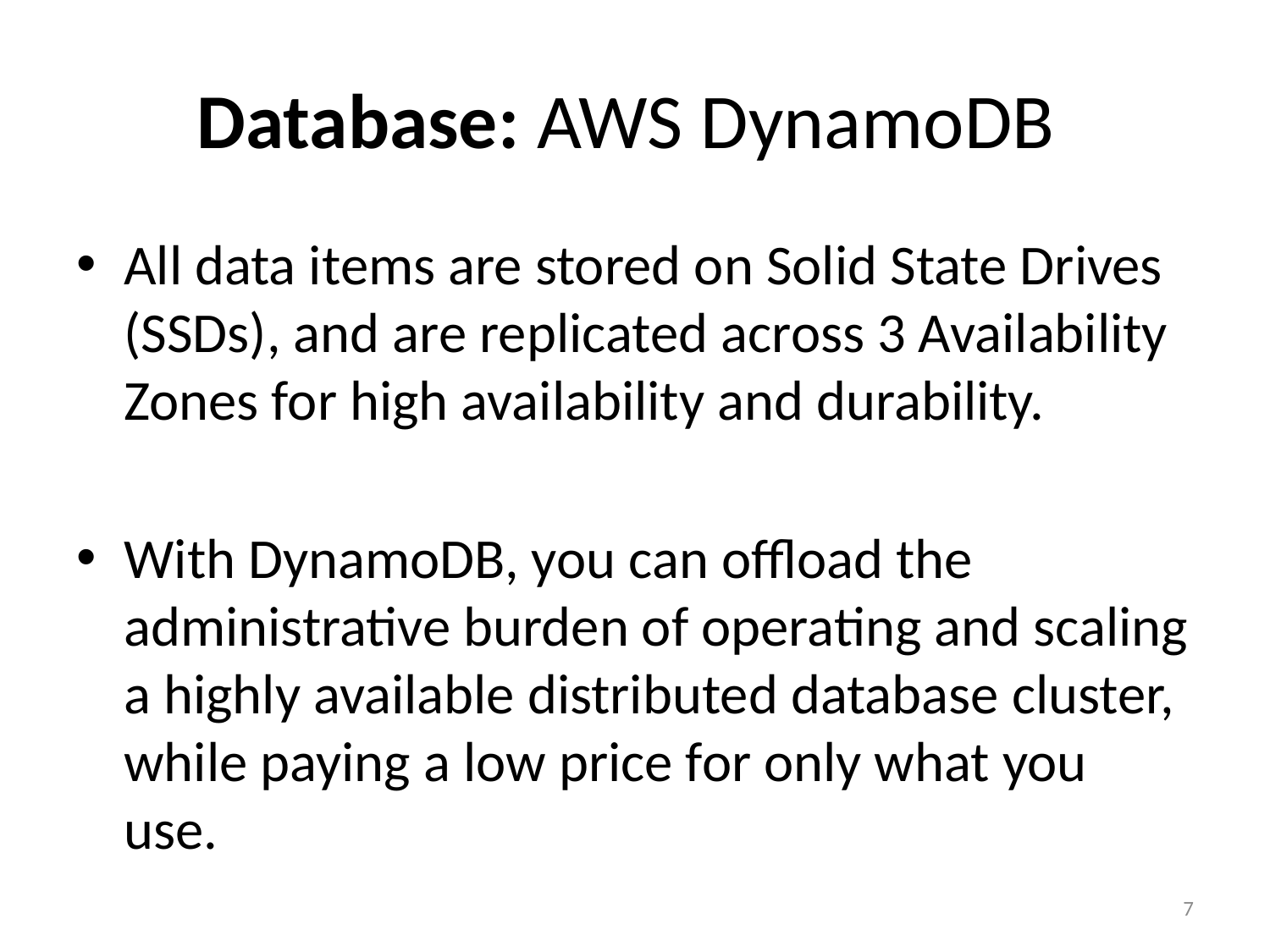

# Database: AWS DynamoDB
All data items are stored on Solid State Drives (SSDs), and are replicated across 3 Availability Zones for high availability and durability.

With DynamoDB, you can offload the administrative burden of operating and scaling a highly available distributed database cluster, while paying a low price for only what you use.
7